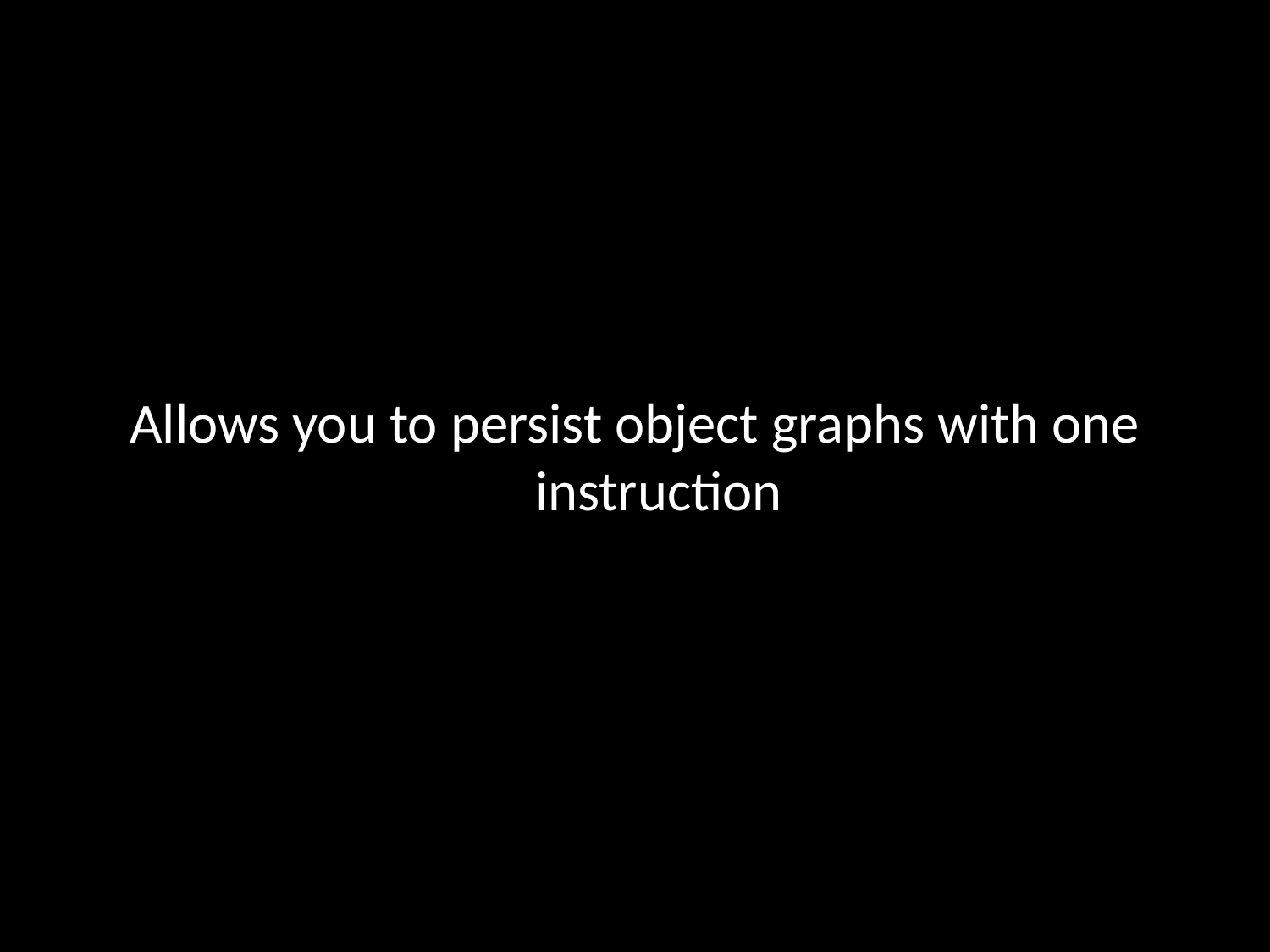

#

Allows you to persist object graphs with one instruction